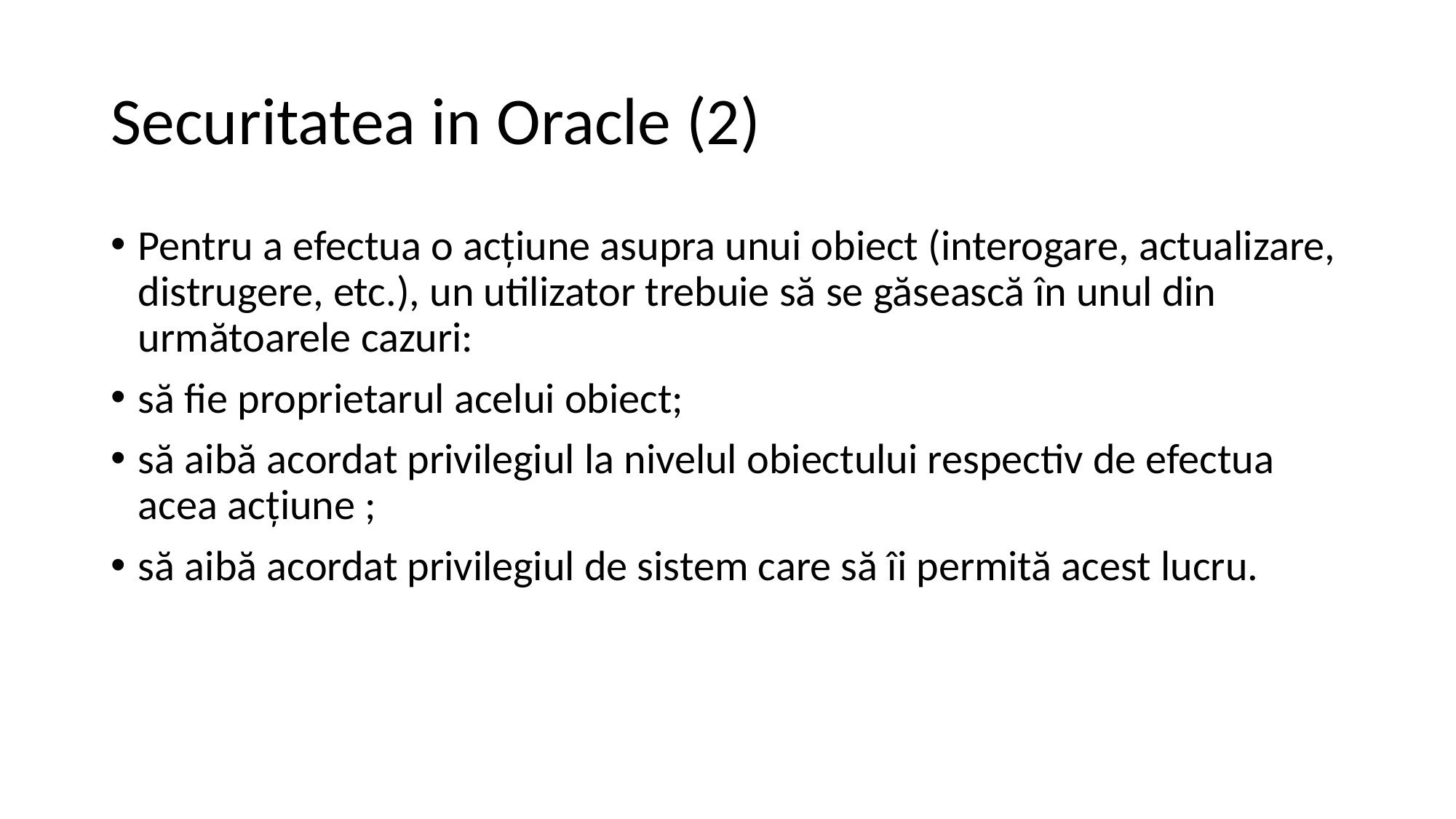

# Securitatea in Oracle (2)
Pentru a efectua o acţiune asupra unui obiect (interogare, actualizare, distrugere, etc.), un utilizator trebuie să se găsească în unul din următoarele cazuri:
să fie proprietarul acelui obiect;
să aibă acordat privilegiul la nivelul obiectului respectiv de efectua acea acţiune ;
să aibă acordat privilegiul de sistem care să îi permită acest lucru.